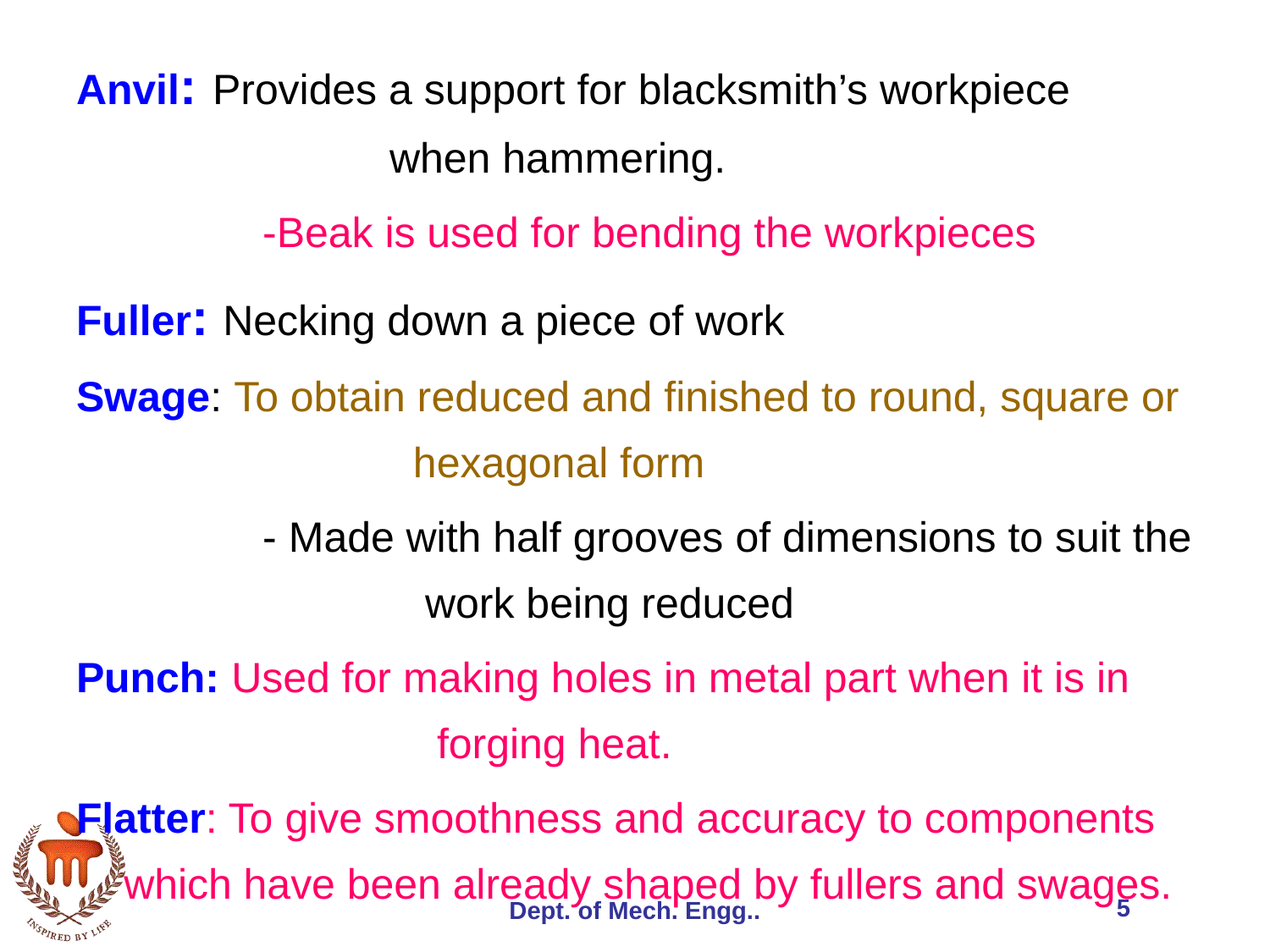

Anvil: Provides a support for blacksmith’s workpiece 	    	     	 when hammering.
		 -Beak is used for bending the workpieces
Fuller: Necking down a piece of work
Swage: To obtain reduced and finished to round, square or 	 	   hexagonal form
		 - Made with half grooves of dimensions to suit the 	 	    work being reduced
Punch: Used for making holes in metal part when it is in 	   	     forging heat.
Flatter: To give smoothness and accuracy to components which have been already shaped by fullers and swages.
5
Dept. of Mech. Engg..